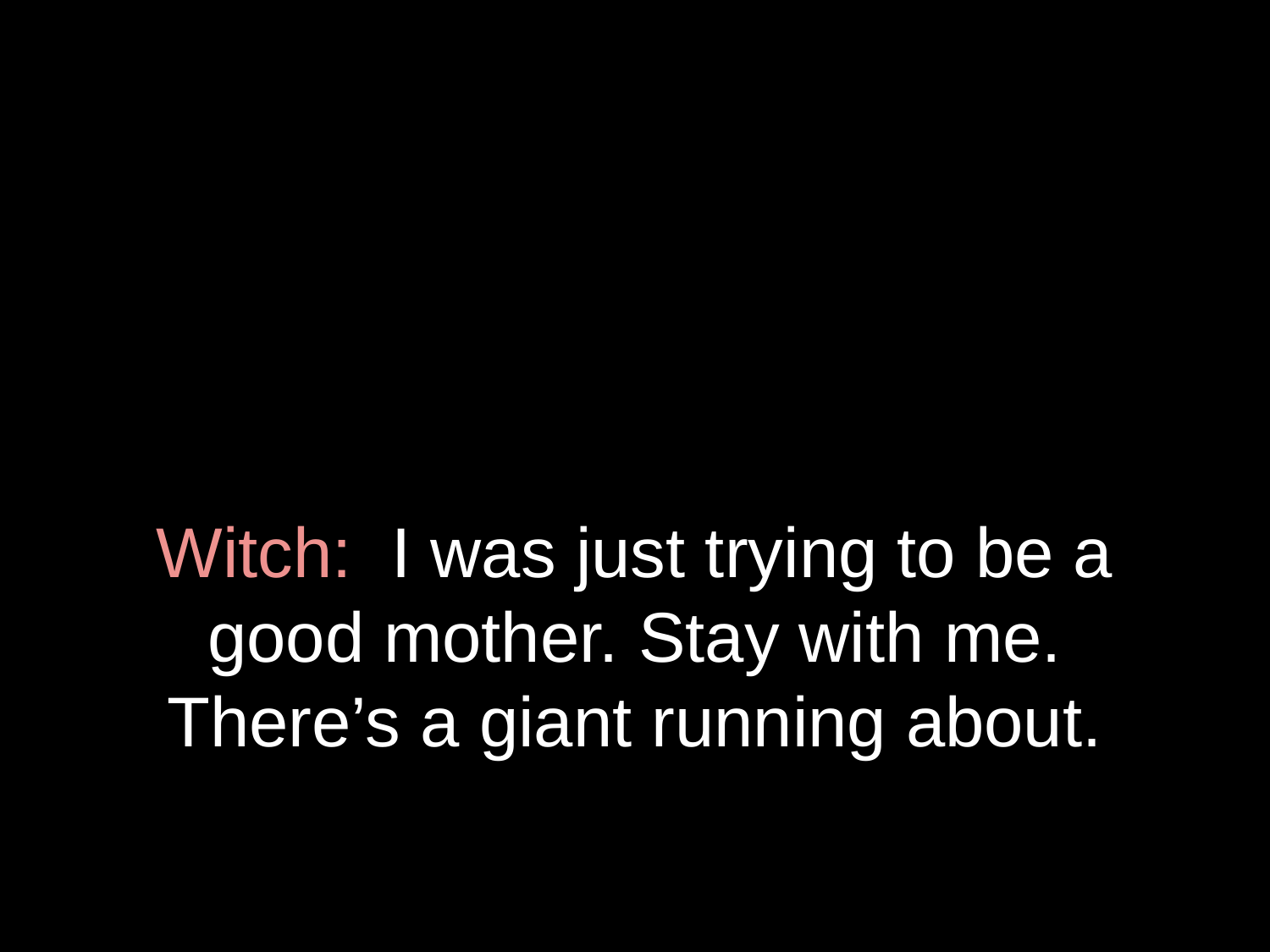

# Witch:  I was just trying to be a good mother. Stay with me. There’s a giant running about.